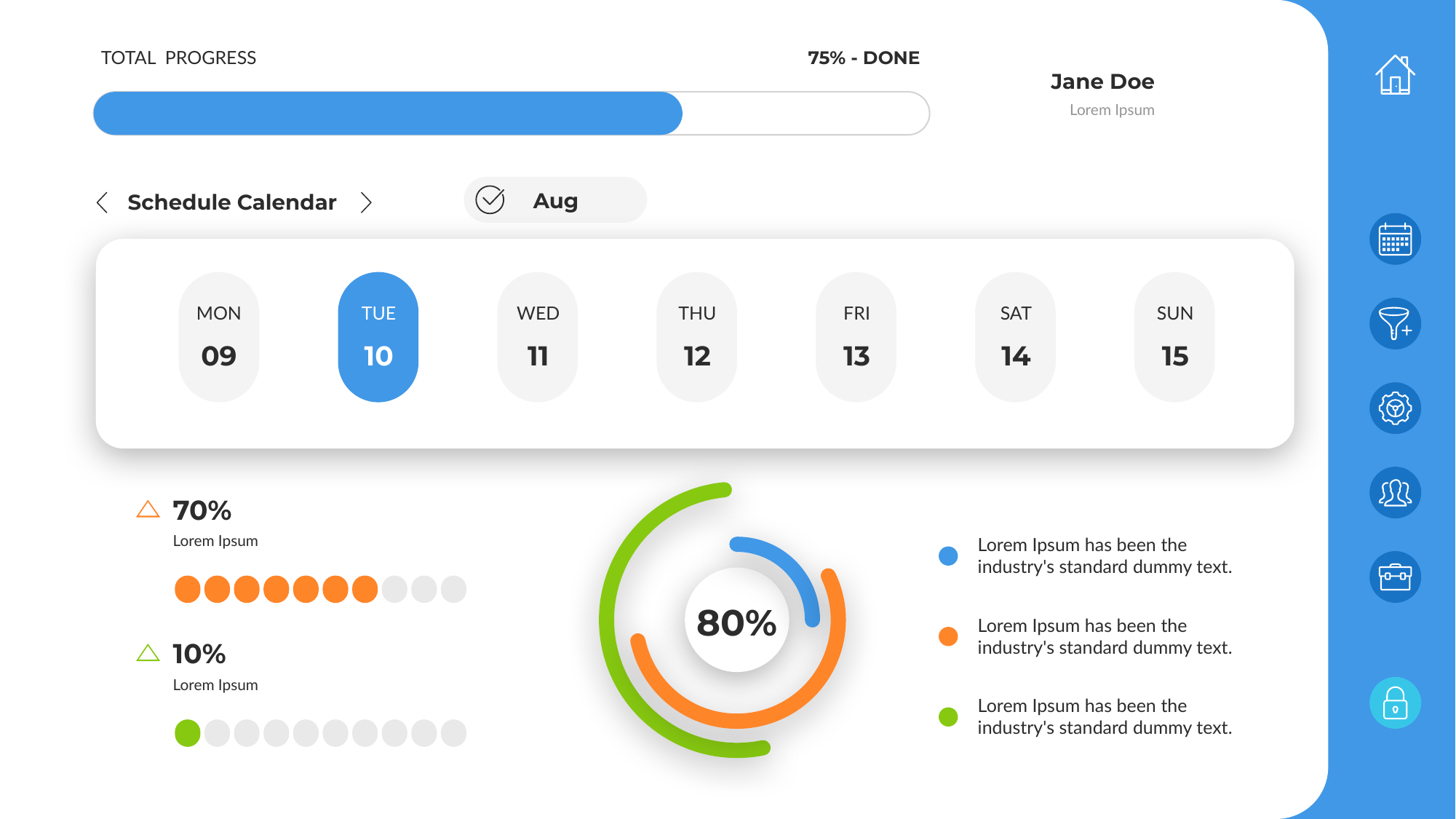

TOTAL  PROGRESS
75% - DONE

Jane Doe

Lorem Ipsum

Aug
Schedule Calendar

MON
TUE
WED
THU
FRI
SAT
SUN

09
10
11
12
13
14
15

70%

Lorem Ipsum
Lorem Ipsum has been the industry's standard dummy text.

80%
Lorem Ipsum has been the industry's standard dummy text.

10%

Lorem Ipsum

Lorem Ipsum has been the industry's standard dummy text.